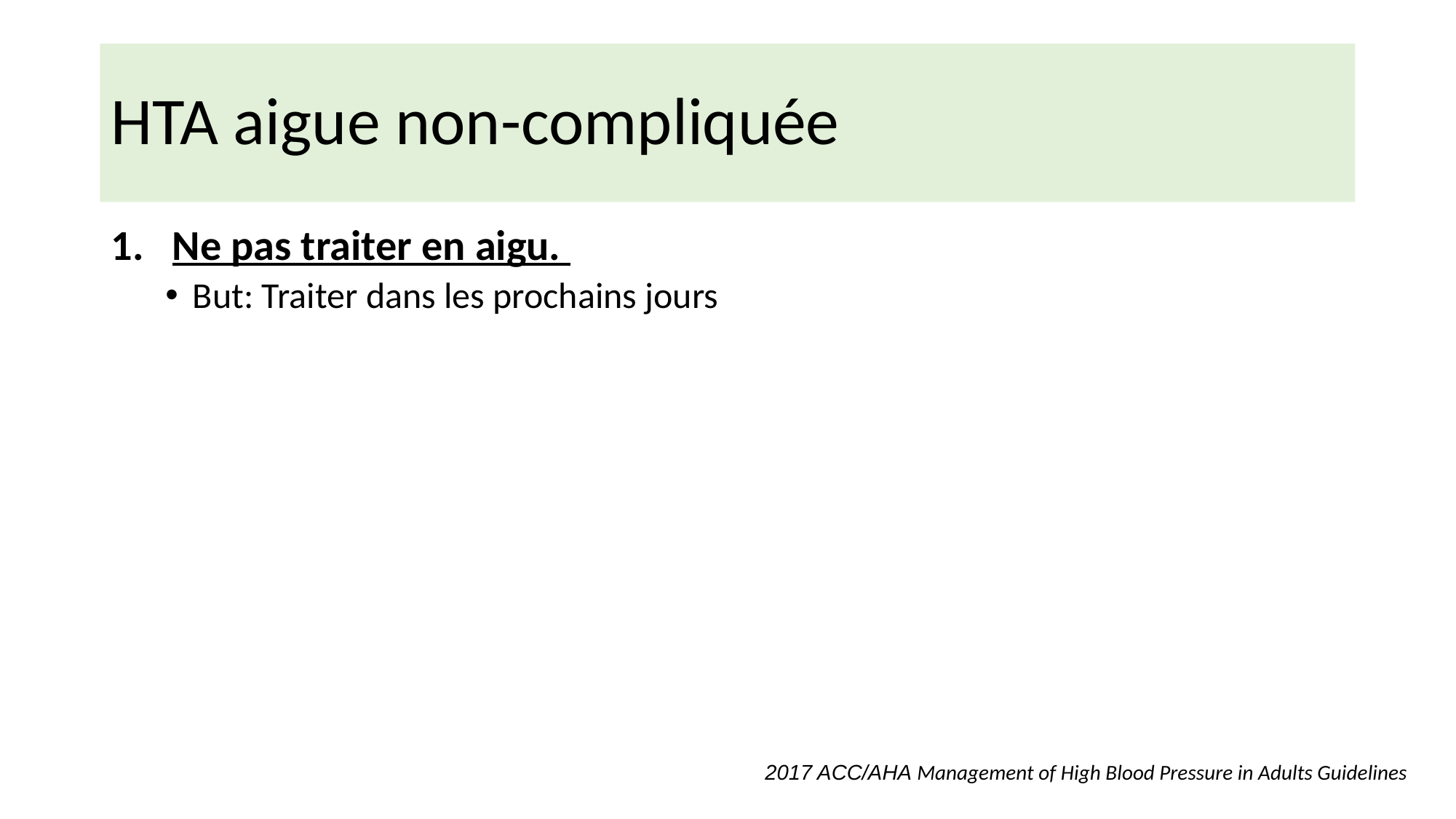

# HTA aigue non-compliquée
Ne pas traiter en aigu.
But: Traiter dans les prochains jours
2017 ACC/AHA Management of High Blood Pressure in Adults Guidelines